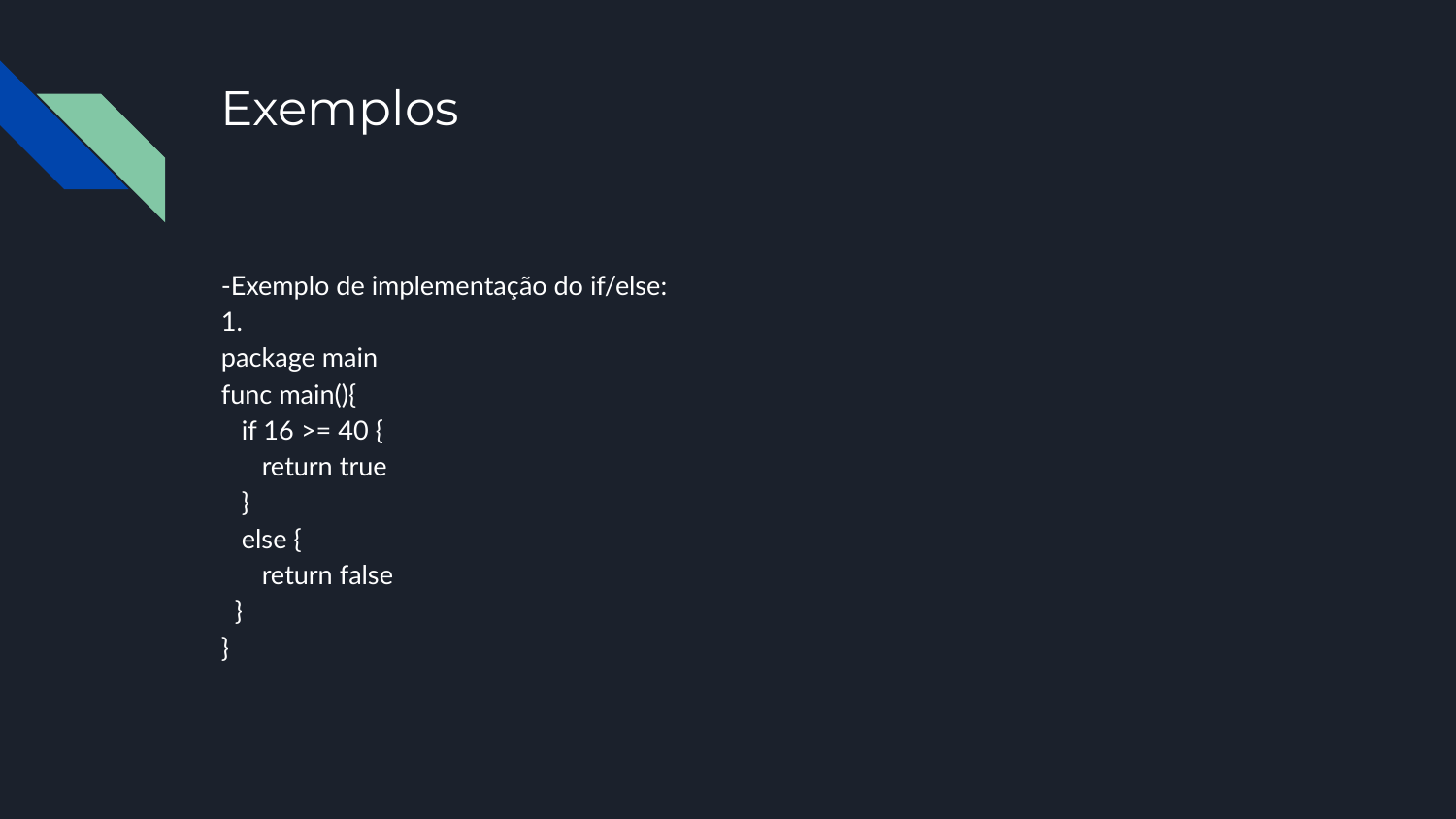

# Exemplos
-Exemplo de implementação do if/else:
1.
package main
func main(){
   if 16 >= 40 {
      return true
   }
   else {
      return false
  }
}